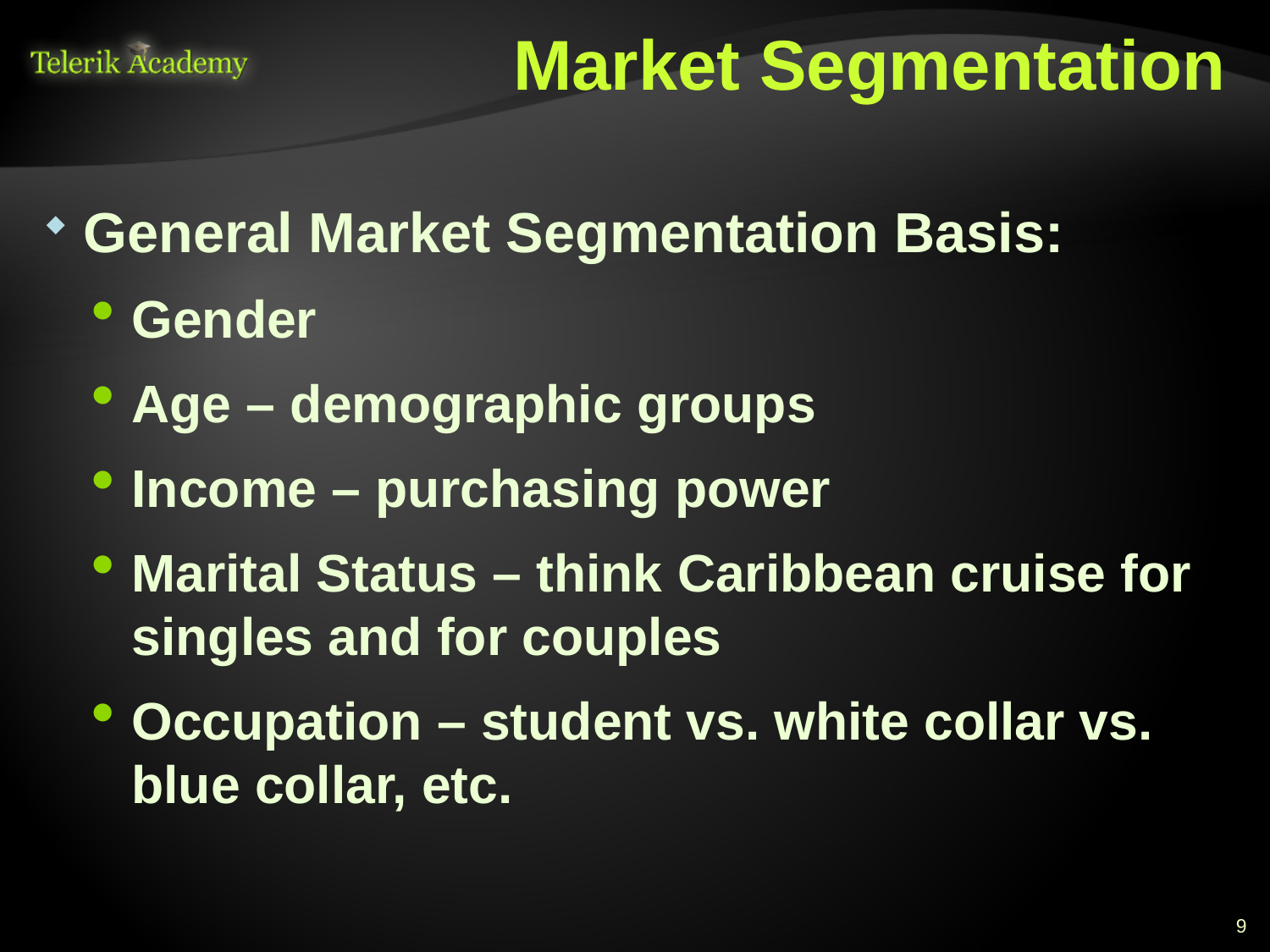

# Market Segmentation
General Market Segmentation Basis:
Gender
Age – demographic groups
Income – purchasing power
Marital Status – think Caribbean cruise for singles and for couples
Occupation – student vs. white collar vs. blue collar, etc.

9